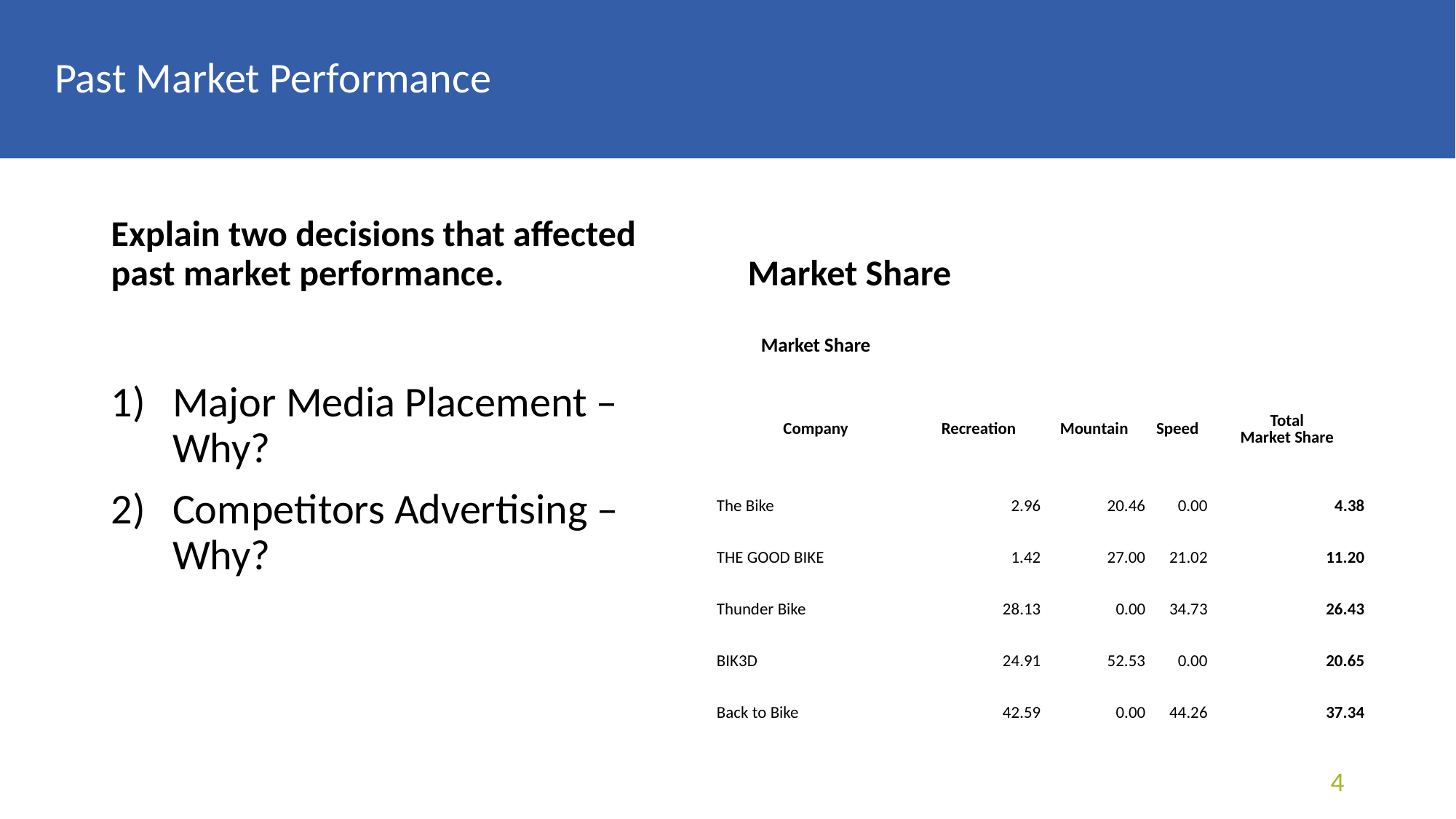

Past Market Performance
Explain two decisions that affected past market performance.
Market Share
| Market Share |  |  |  |  |
| --- | --- | --- | --- | --- |
| Company | Recreation | Mountain | Speed | Total Market Share |
| The Bike | 2.96 | 20.46 | 0.00 | 4.38 |
| THE GOOD BIKE | 1.42 | 27.00 | 21.02 | 11.20 |
| Thunder Bike | 28.13 | 0.00 | 34.73 | 26.43 |
| BIK3D | 24.91 | 52.53 | 0.00 | 20.65 |
| Back to Bike | 42.59 | 0.00 | 44.26 | 37.34 |
Major Media Placement – Why?
Competitors Advertising – Why?
4